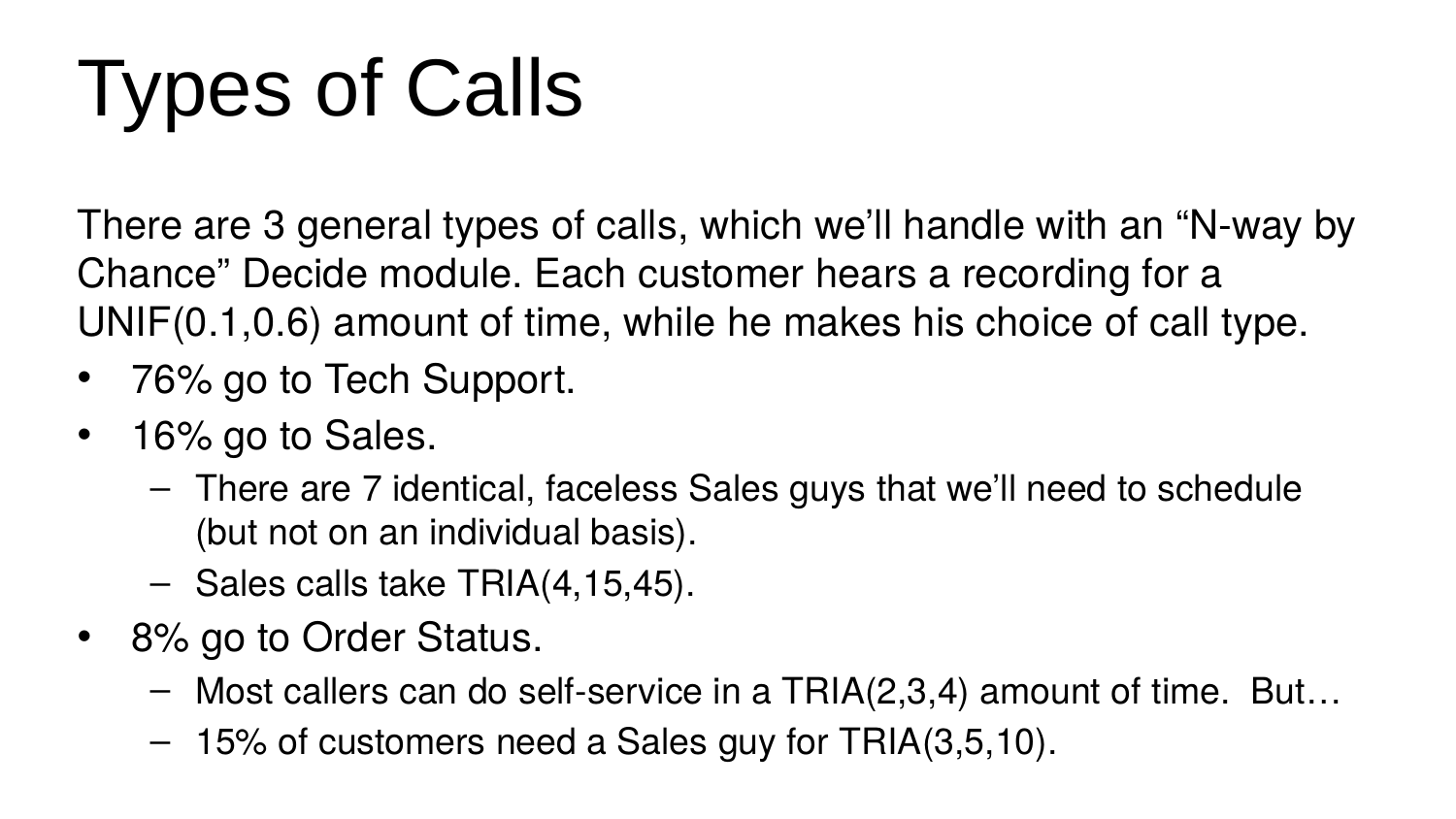

Types of Calls
There are 3 general types of calls, which we’ll handle with an “N-way by Chance” Decide module. Each customer hears a recording for a UNIF(0.1,0.6) amount of time, while he makes his choice of call type.
76% go to Tech Support.
16% go to Sales.
There are 7 identical, faceless Sales guys that we’ll need to schedule (but not on an individual basis).
Sales calls take TRIA(4,15,45).
8% go to Order Status.
Most callers can do self-service in a TRIA(2,3,4) amount of time.  But…
15% of customers need a Sales guy for TRIA(3,5,10).